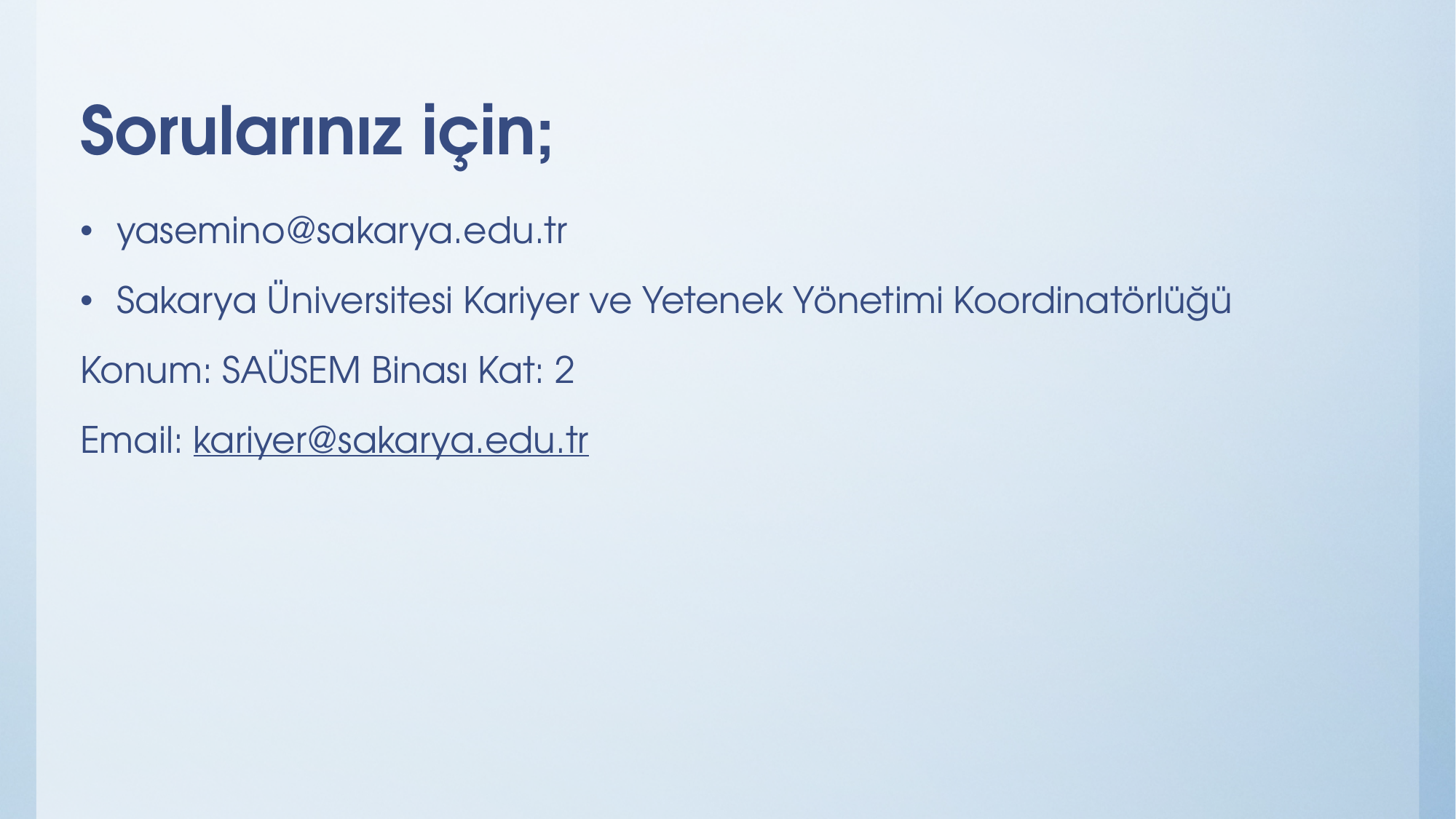

# Sorularınız için;
yasemino@sakarya.edu.tr
Sakarya Üniversitesi Kariyer ve Yetenek Yönetimi Koordinatörlüğü
Konum: SAÜSEM Binası Kat: 2
Email: kariyer@sakarya.edu.tr